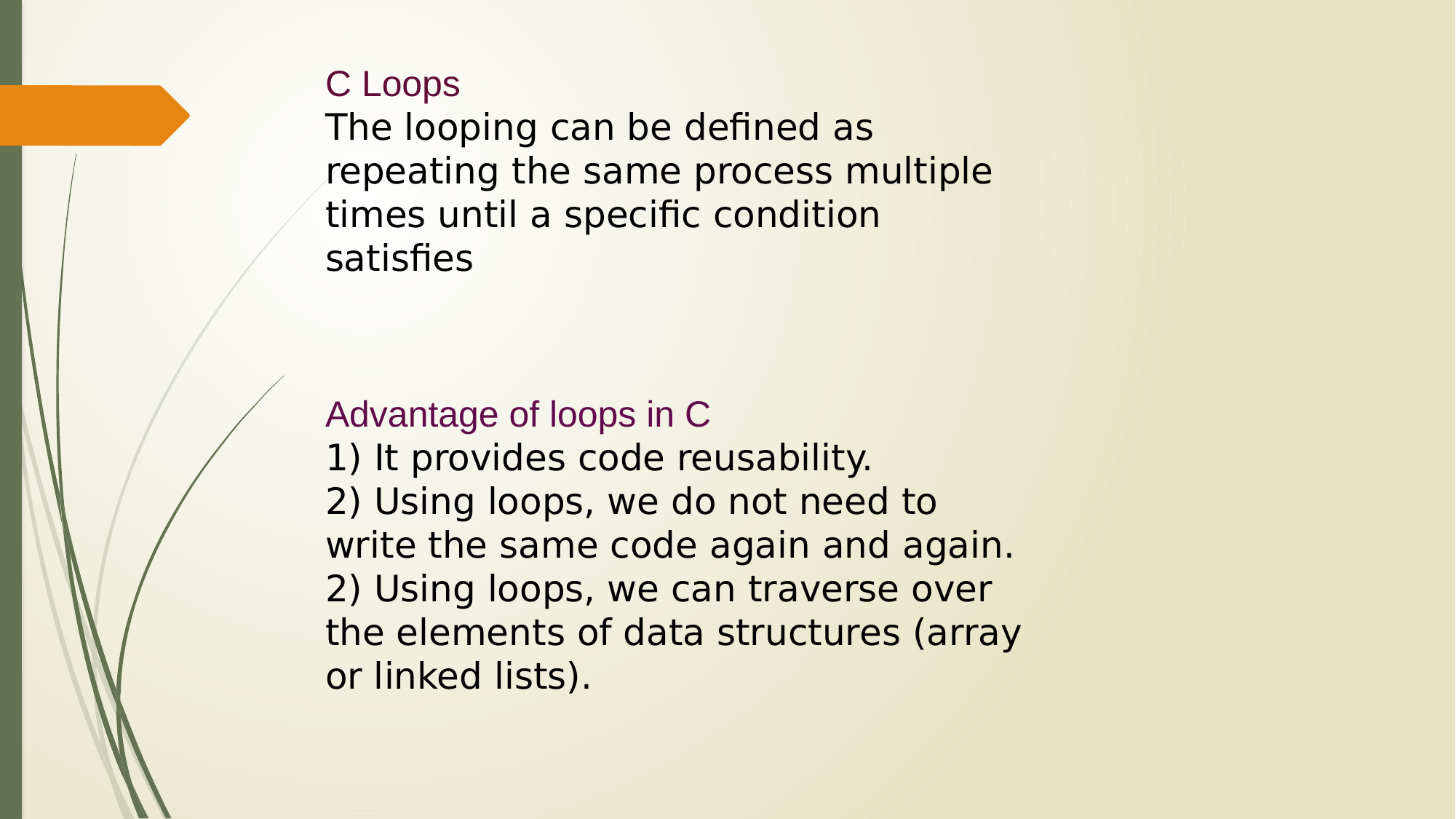

C Loops
The looping can be defined as repeating the same process multiple times until a specific condition satisfies
Advantage of loops in C
1) It provides code reusability.
2) Using loops, we do not need to write the same code again and again.
2) Using loops, we can traverse over the elements of data structures (array or linked lists).